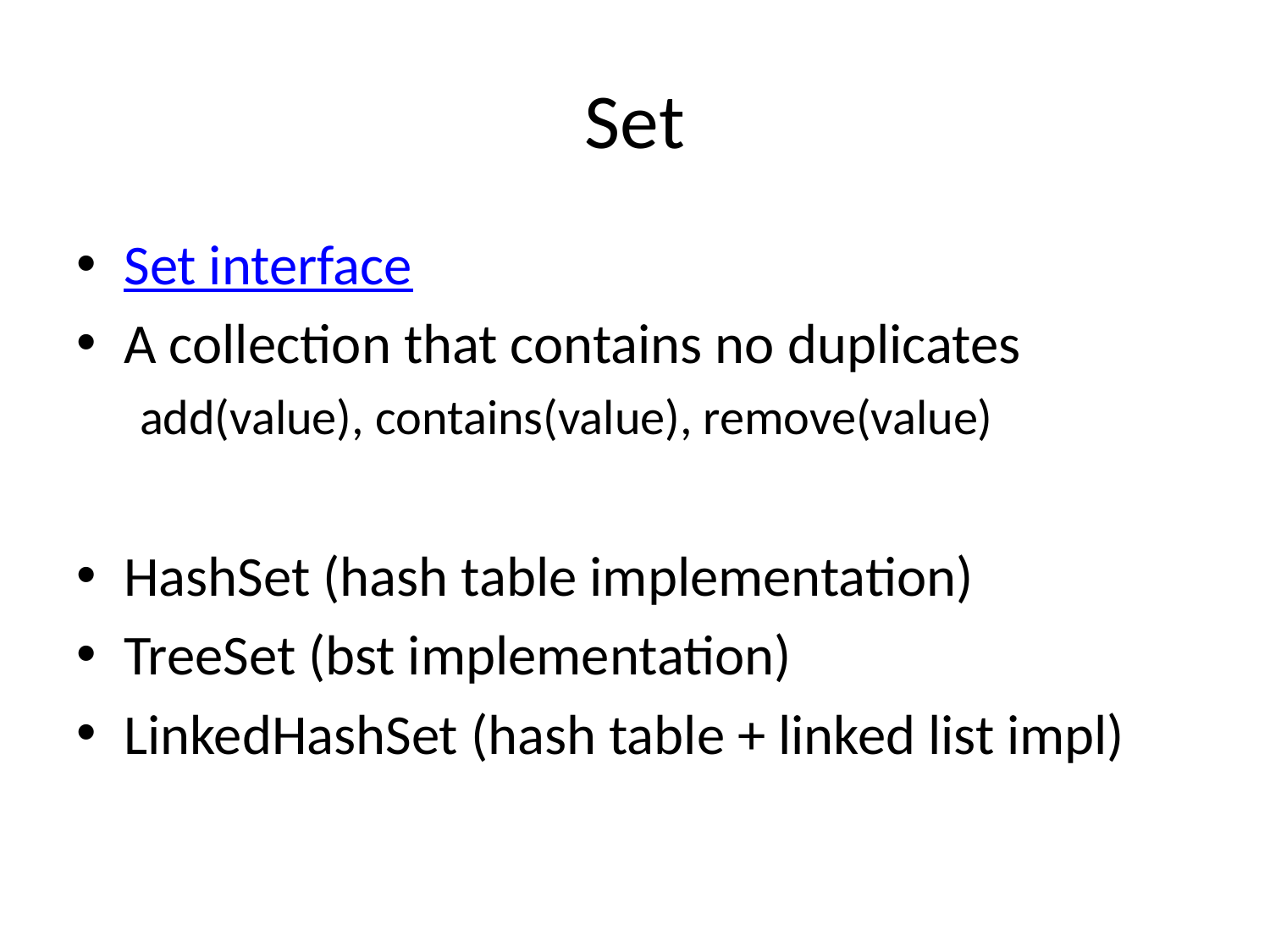

# Set
Set interface
A collection that contains no duplicates
add(value), contains(value), remove(value)

HashSet (hash table implementation)
TreeSet (bst implementation)
LinkedHashSet (hash table + linked list impl)